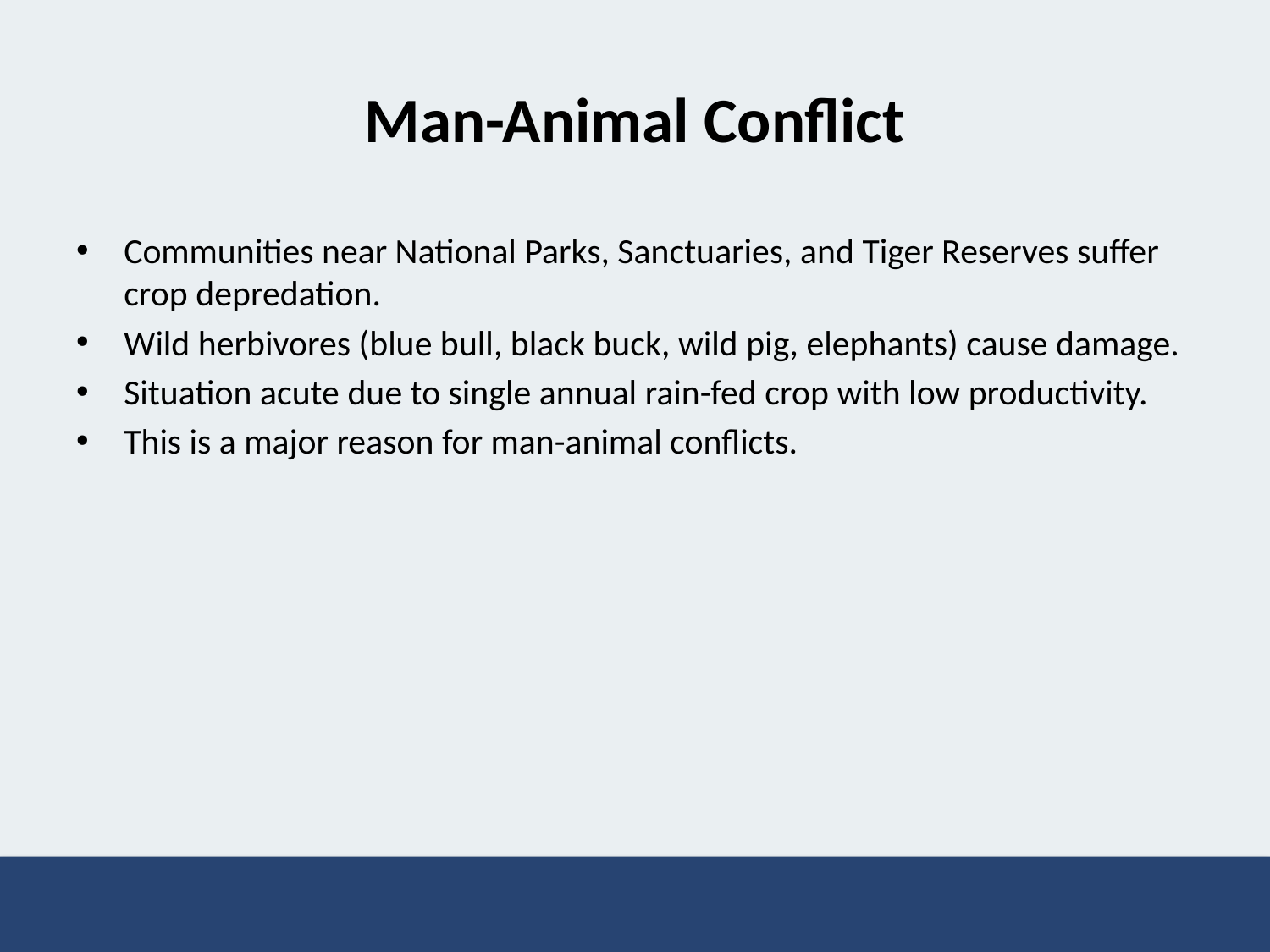

# Man-Animal Conflict
Communities near National Parks, Sanctuaries, and Tiger Reserves suffer crop depredation.
Wild herbivores (blue bull, black buck, wild pig, elephants) cause damage.
Situation acute due to single annual rain-fed crop with low productivity.
This is a major reason for man-animal conflicts.